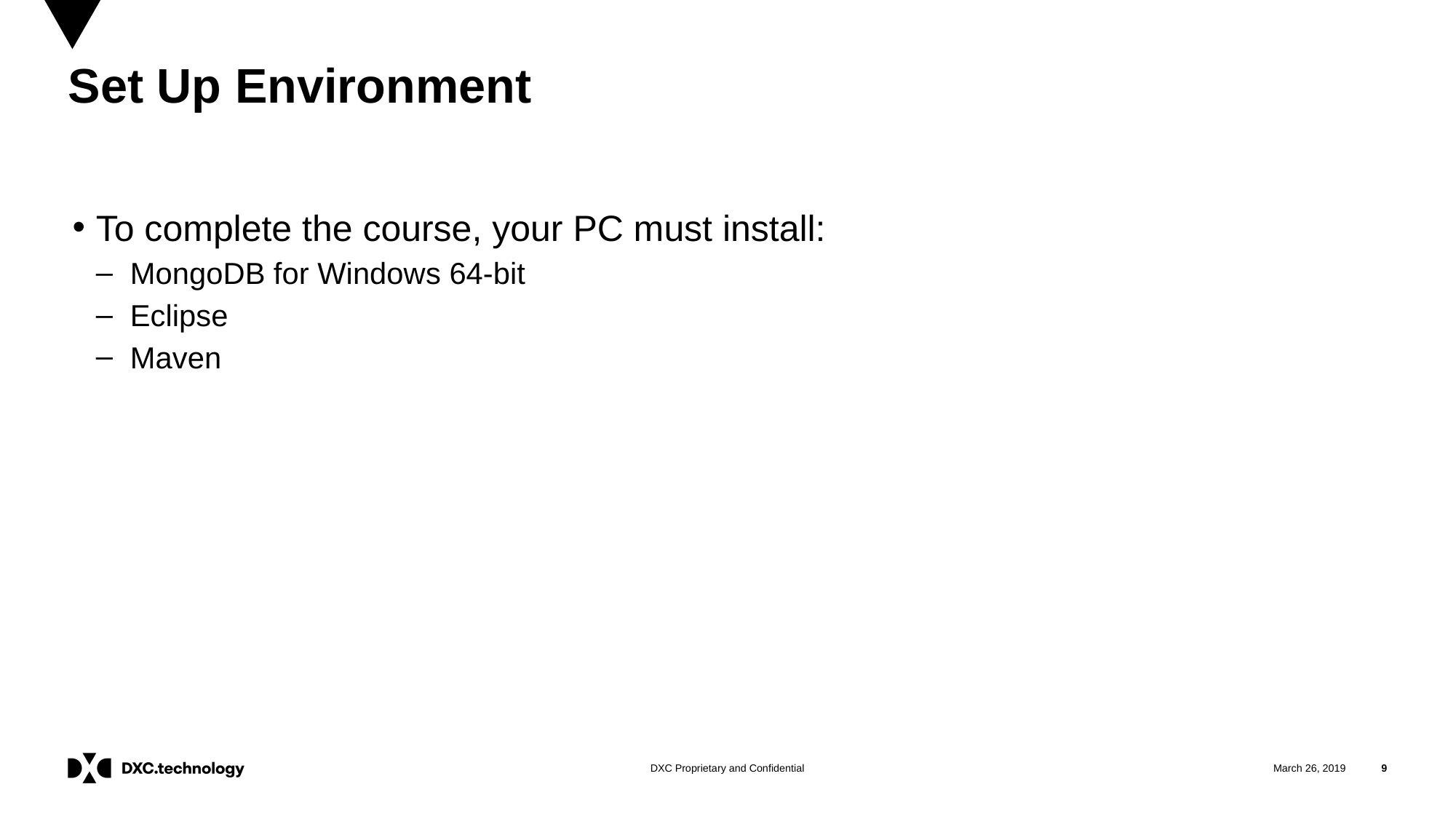

# Set Up Environment
To complete the course, your PC must install:
MongoDB for Windows 64-bit
Eclipse
Maven